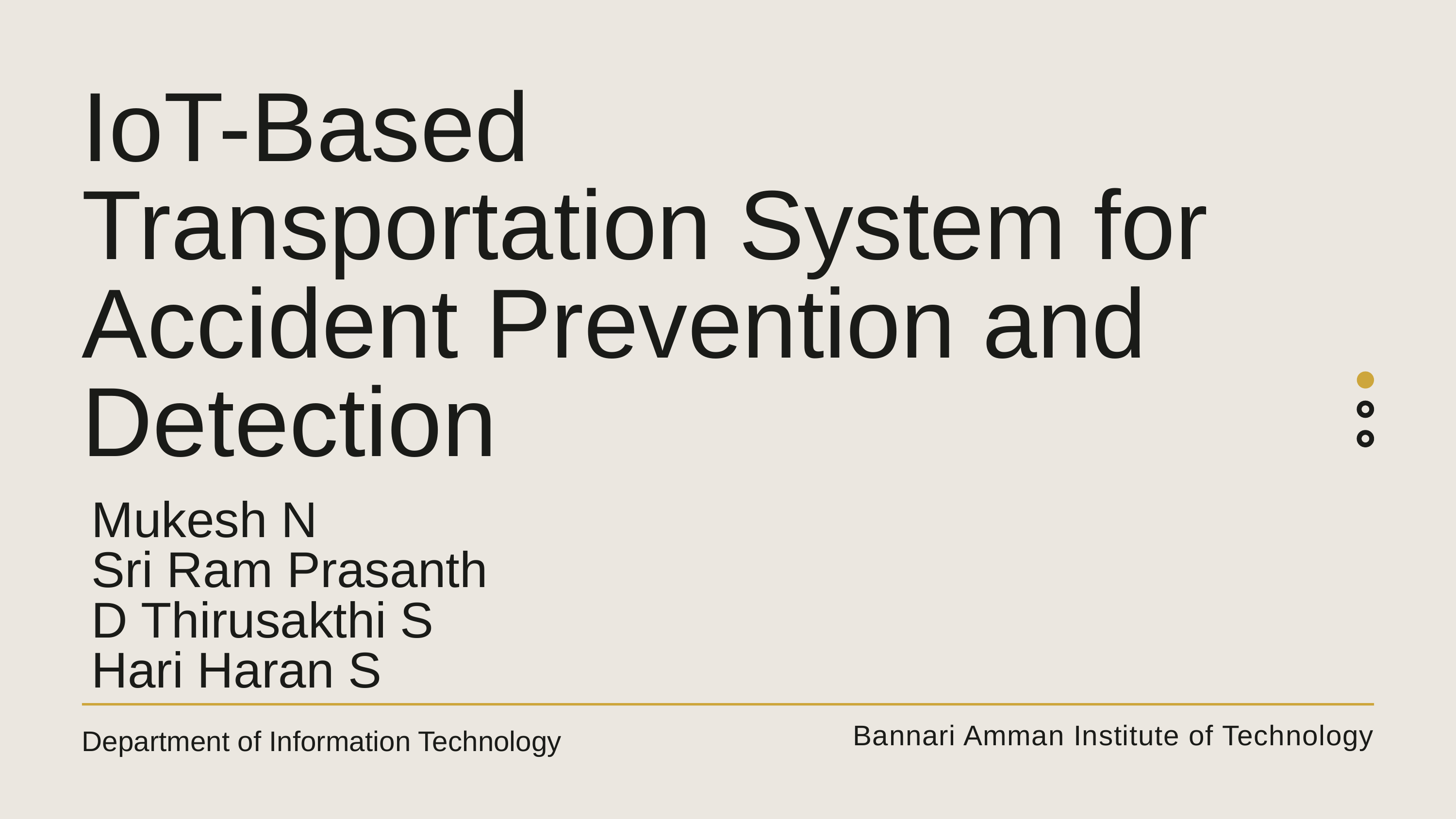

IoT-Based
Transportation System for Accident Prevention and Detection

Mukesh N
Sri Ram Prasanth D Thirusakthi S
Hari Haran S

Bannari Amman Institute of Technology
Department of Information Technology